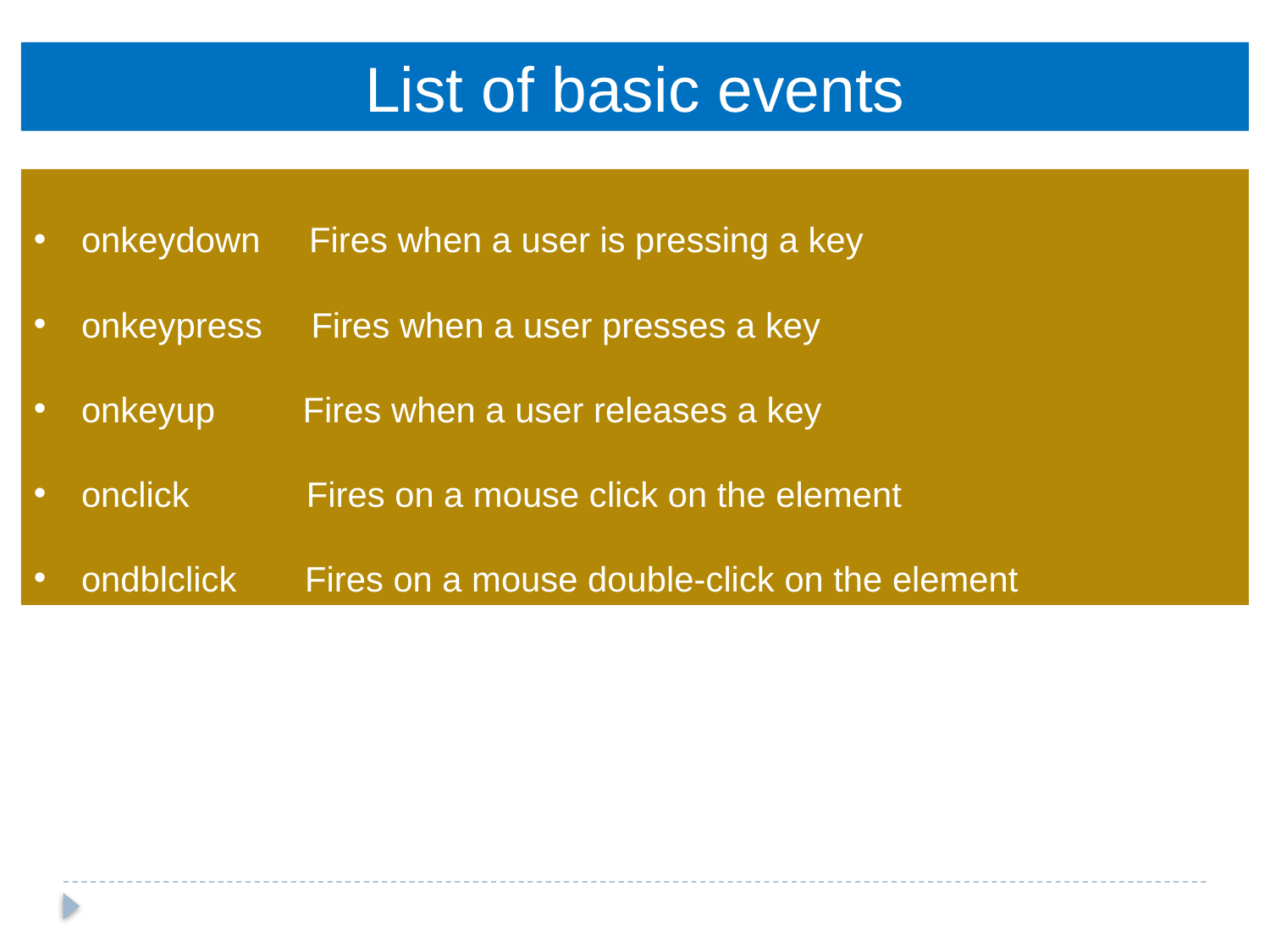

List of basic events
onkeydown     Fires when a user is pressing a key
onkeypress     Fires when a user presses a key
onkeyup         Fires when a user releases a key
onclick            Fires on a mouse click on the element
ondblclick       Fires on a mouse double-click on the element